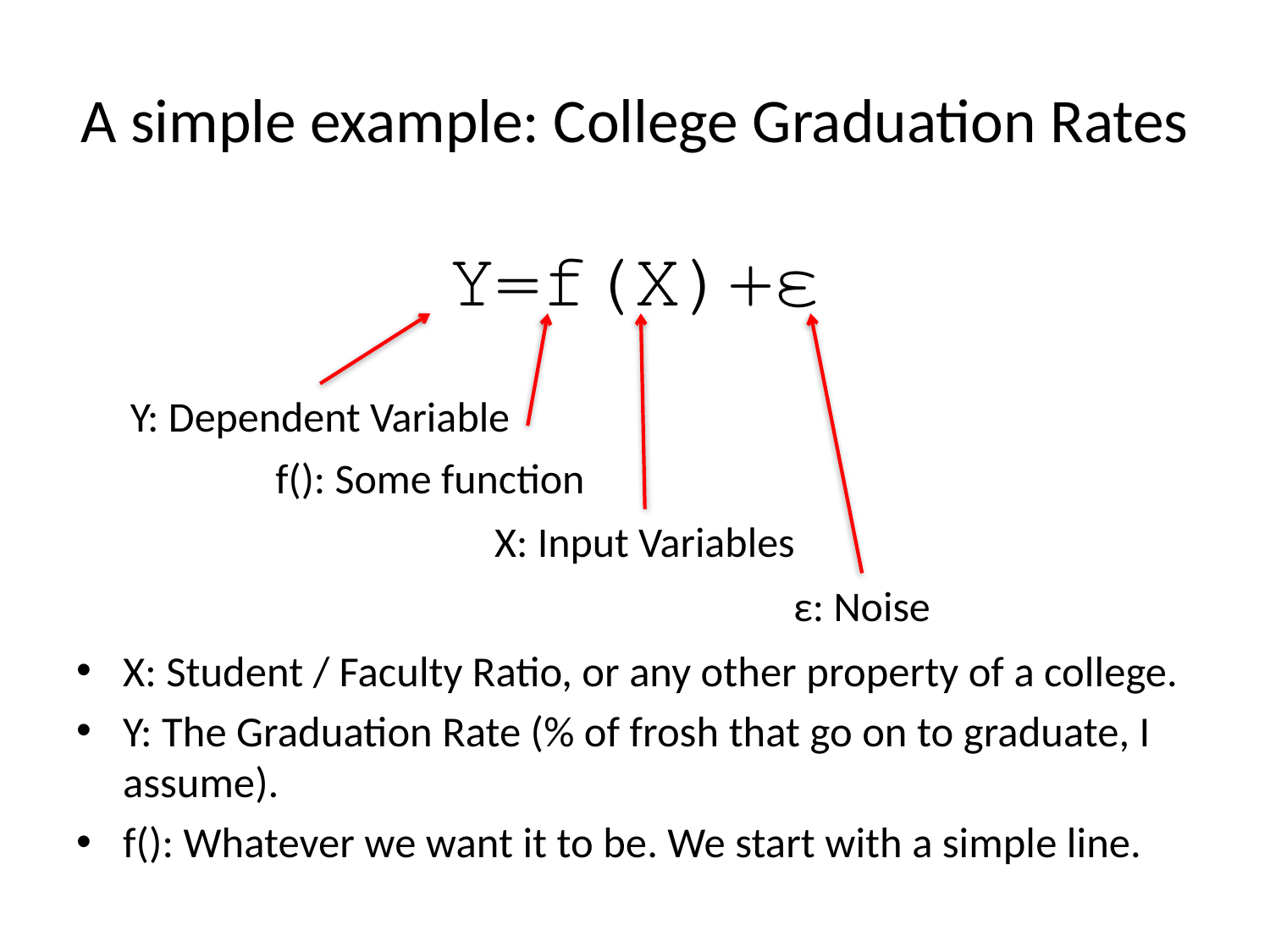

# A simple example: College Graduation Rates
Y=f(X)+ε
Y: Dependent Variable
f(): Some function
X: Input Variables
ε: Noise
X: Student / Faculty Ratio, or any other property of a college.
Y: The Graduation Rate (% of frosh that go on to graduate, I assume).
f(): Whatever we want it to be. We start with a simple line.